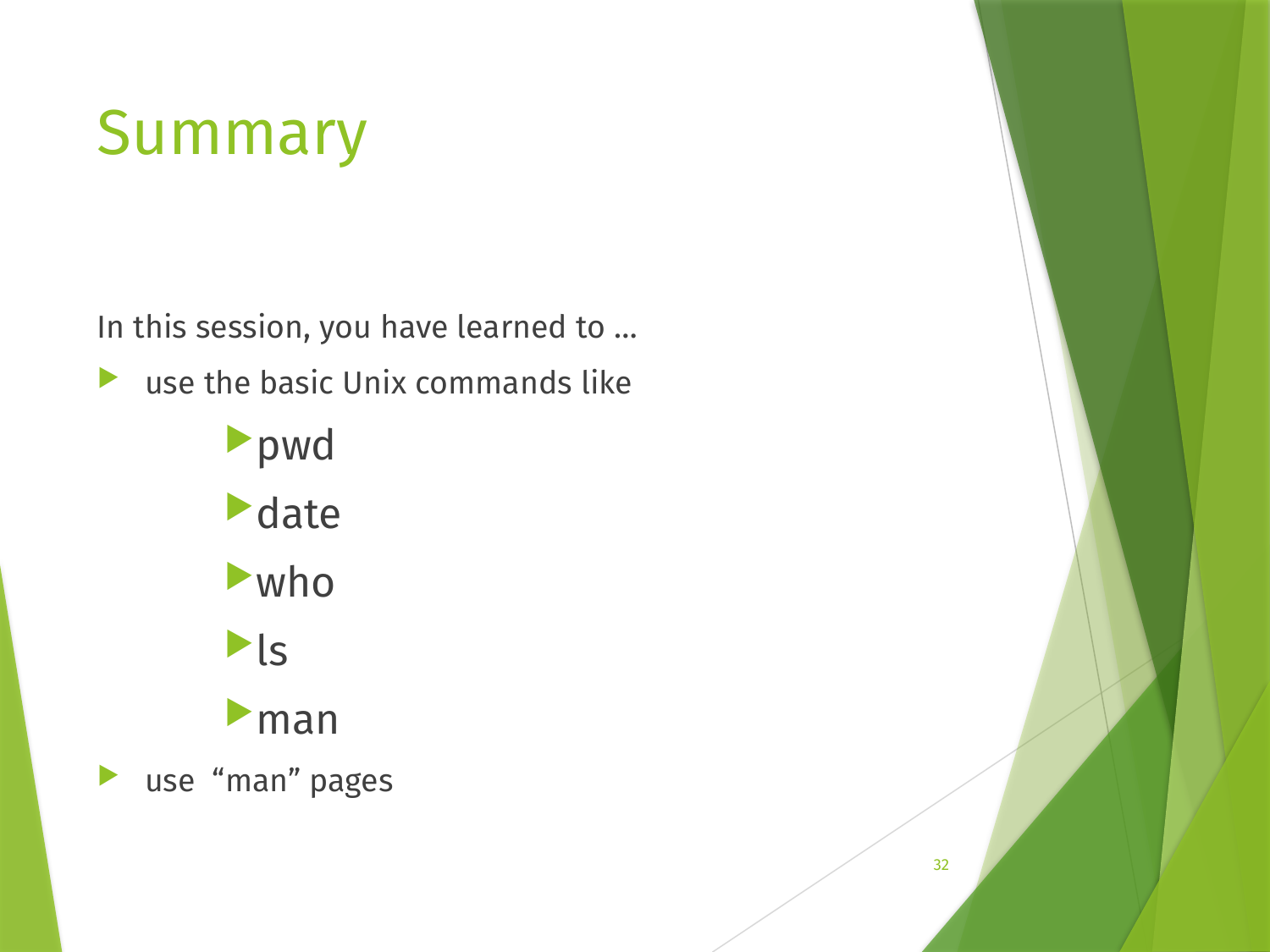

# Summary
In this session, you have learned to …
use the basic Unix commands like
pwd
date
who
ls
man
use  “man” pages

32